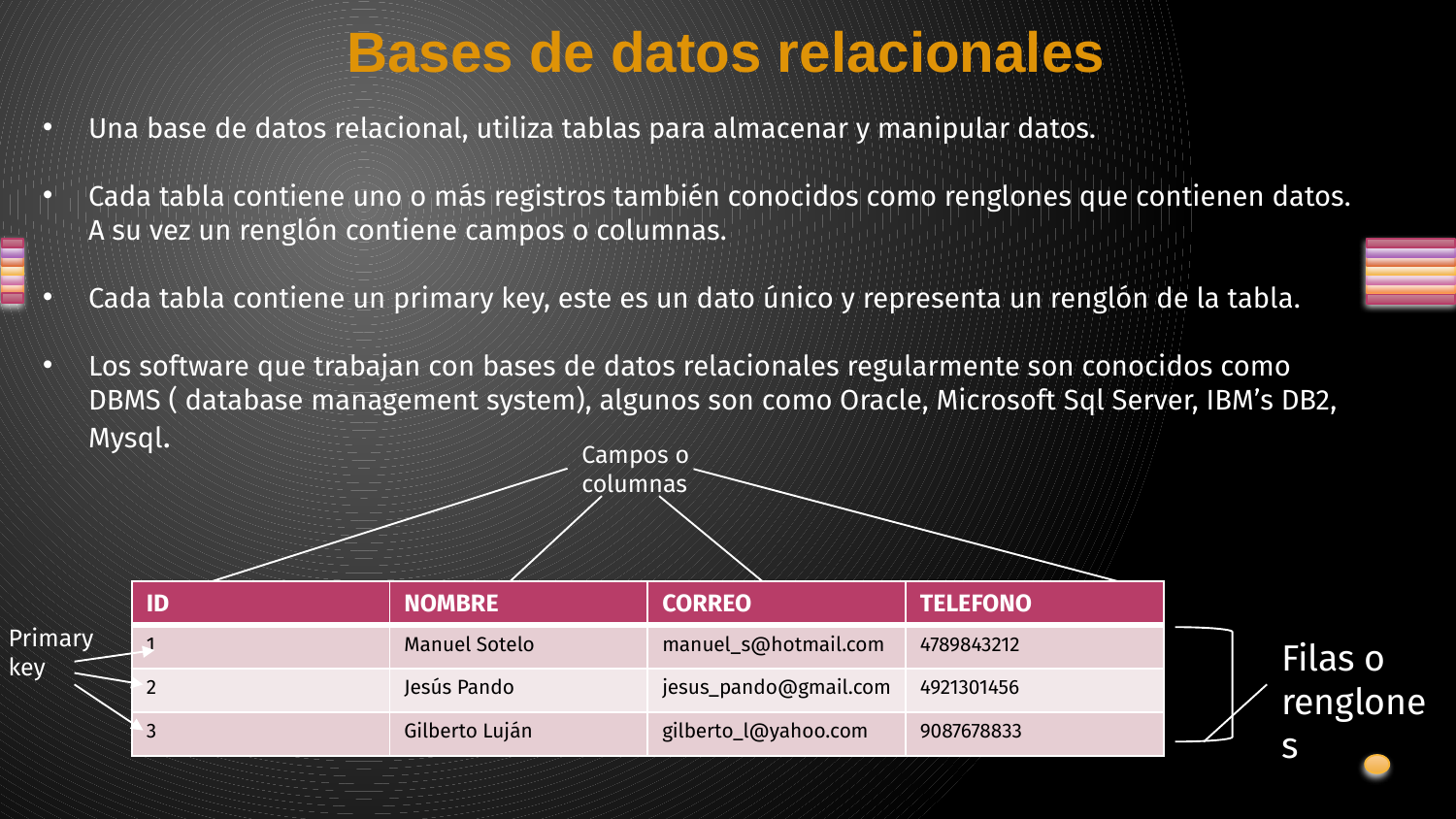

Bases de datos relacionales
Una base de datos relacional, utiliza tablas para almacenar y manipular datos.

Cada tabla contiene uno o más registros también conocidos como renglones que contienen datos. A su vez un renglón contiene campos o columnas.

Cada tabla contiene un primary key, este es un dato único y representa un renglón de la tabla.

Los software que trabajan con bases de datos relacionales regularmente son conocidos como DBMS ( database management system), algunos son como Oracle, Microsoft Sql Server, IBM’s DB2, Mysql.
Campos o columnas
| ID | NOMBRE | CORREO | TELEFONO |
| --- | --- | --- | --- |
| 1 | Manuel Sotelo | manuel\_s@hotmail.com | 4789843212 |
| 2 | Jesús Pando | jesus\_pando@gmail.com | 4921301456 |
| 3 | Gilberto Luján | gilberto\_l@yahoo.com | 9087678833 |
Primary
key

Filas o renglones